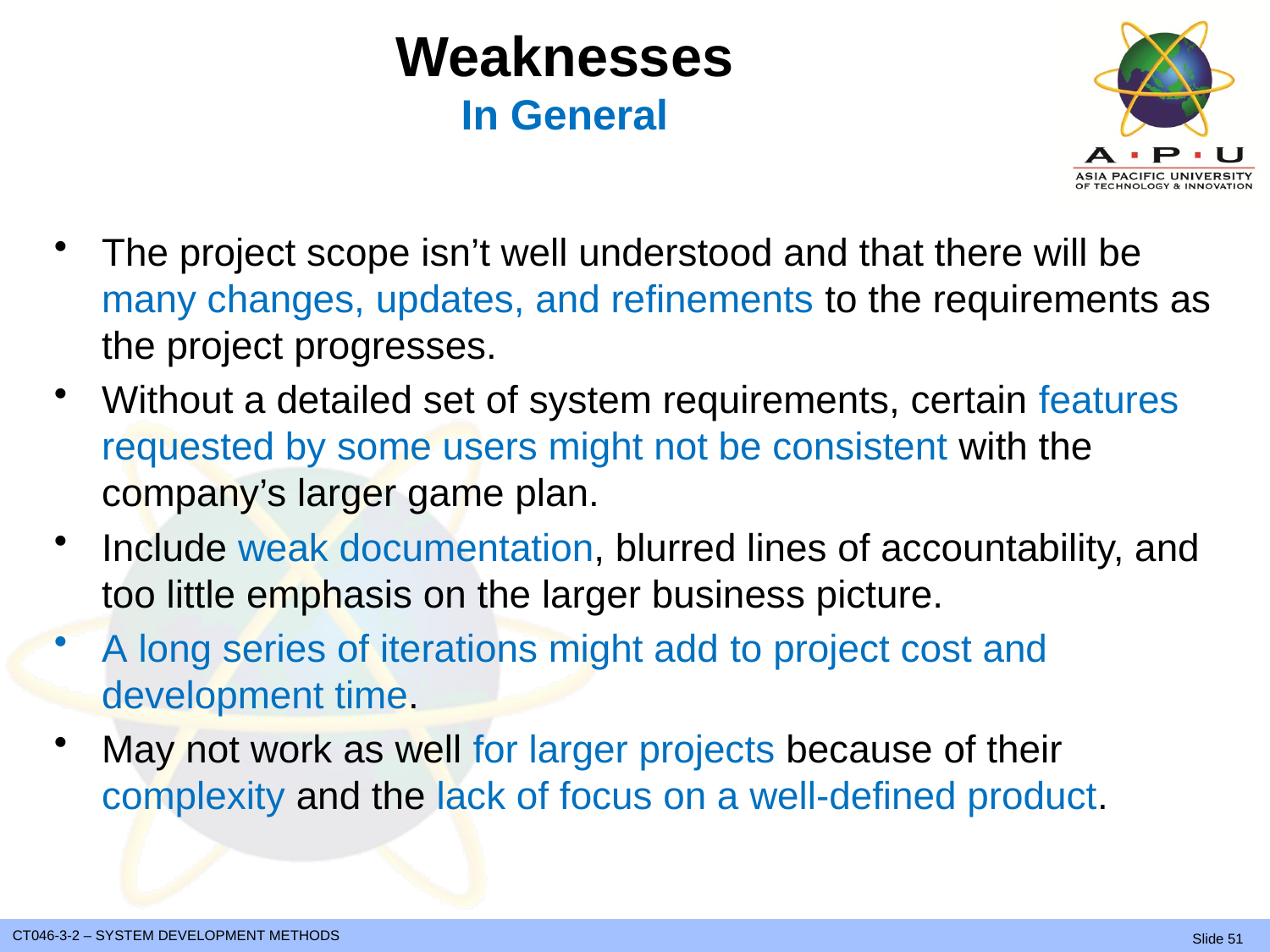

# Weaknesses In General
The project scope isn’t well understood and that there will be many changes, updates, and refinements to the requirements as the project progresses.
Without a detailed set of system requirements, certain features requested by some users might not be consistent with the company’s larger game plan.
Include weak documentation, blurred lines of accountability, and too little emphasis on the larger business picture.
A long series of iterations might add to project cost and development time.
May not work as well for larger projects because of their complexity and the lack of focus on a well-defined product.